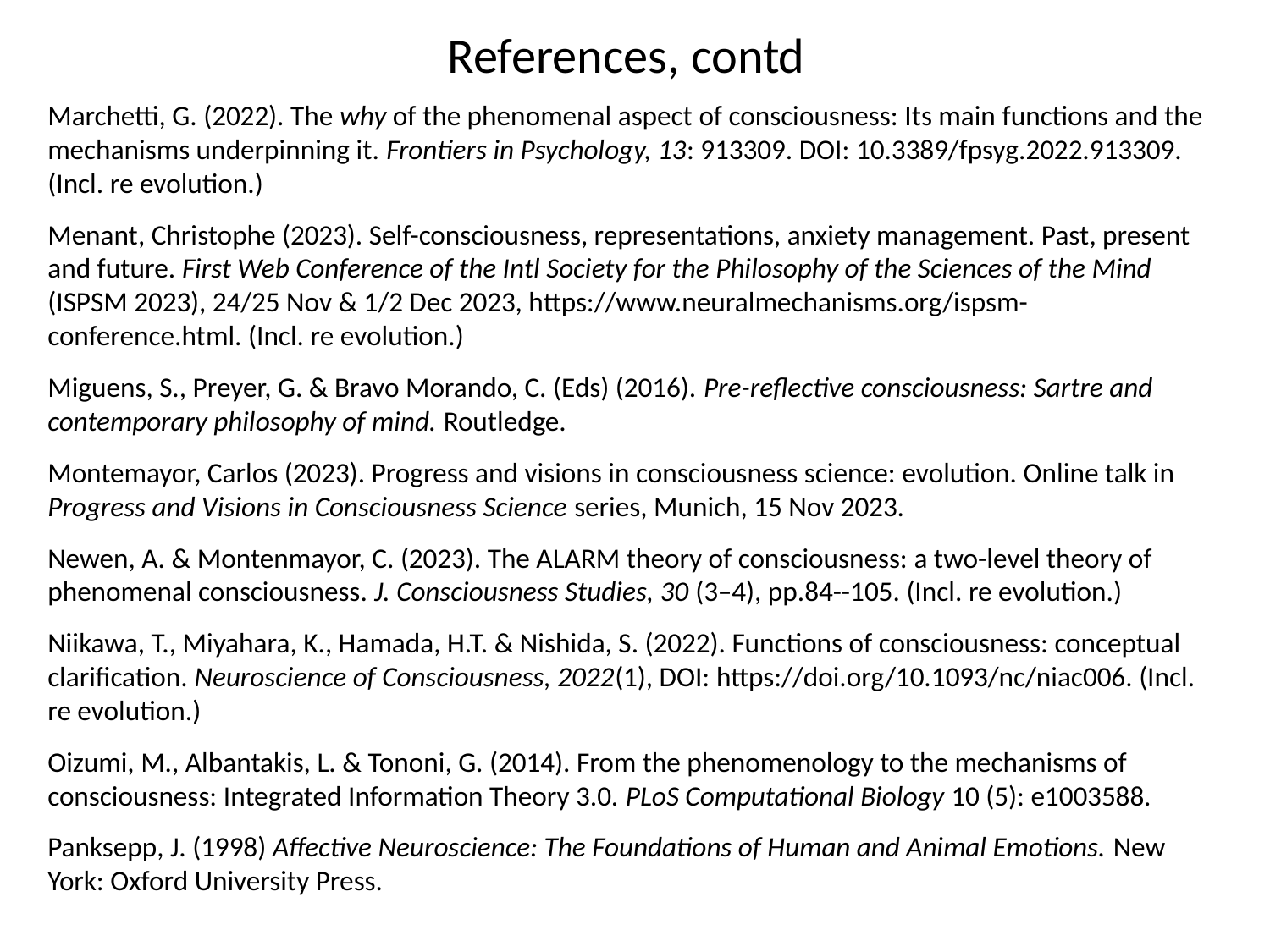

References, contd
Marchetti, G. (2022). The why of the phenomenal aspect of consciousness: Its main functions and the mechanisms underpinning it. Frontiers in Psychology, 13: 913309. DOI: 10.3389/fpsyg.2022.913309. (Incl. re evolution.)
Menant, Christophe (2023). Self-consciousness, representations, anxiety management. Past, present and future. First Web Conference of the Intl Society for the Philosophy of the Sciences of the Mind (ISPSM 2023), 24/25 Nov & 1/2 Dec 2023, https://www.neuralmechanisms.org/ispsm-conference.html. (Incl. re evolution.)
Miguens, S., Preyer, G. & Bravo Morando, C. (Eds) (2016). Pre-reflective consciousness: Sartre and contemporary philosophy of mind. Routledge.
Montemayor, Carlos (2023). Progress and visions in consciousness science: evolution. Online talk in Progress and Visions in Consciousness Science series, Munich, 15 Nov 2023.
Newen, A. & Montenmayor, C. (2023). The ALARM theory of consciousness: a two-level theory of phenomenal consciousness. J. Consciousness Studies, 30 (3–4), pp.84--105. (Incl. re evolution.)
Niikawa, T., Miyahara, K., Hamada, H.T. & Nishida, S. (2022). Functions of consciousness: conceptual clarification. Neuroscience of Consciousness, 2022(1), DOI: https://doi.org/10.1093/nc/niac006. (Incl. re evolution.)
Oizumi, M., Albantakis, L. & Tononi, G. (2014). From the phenomenology to the mechanisms of consciousness: Integrated Information Theory 3.0. PLoS Computational Biology 10 (5): e1003588.
Panksepp, J. (1998) Affective Neuroscience: The Foundations of Human and Animal Emotions. New York: Oxford University Press.